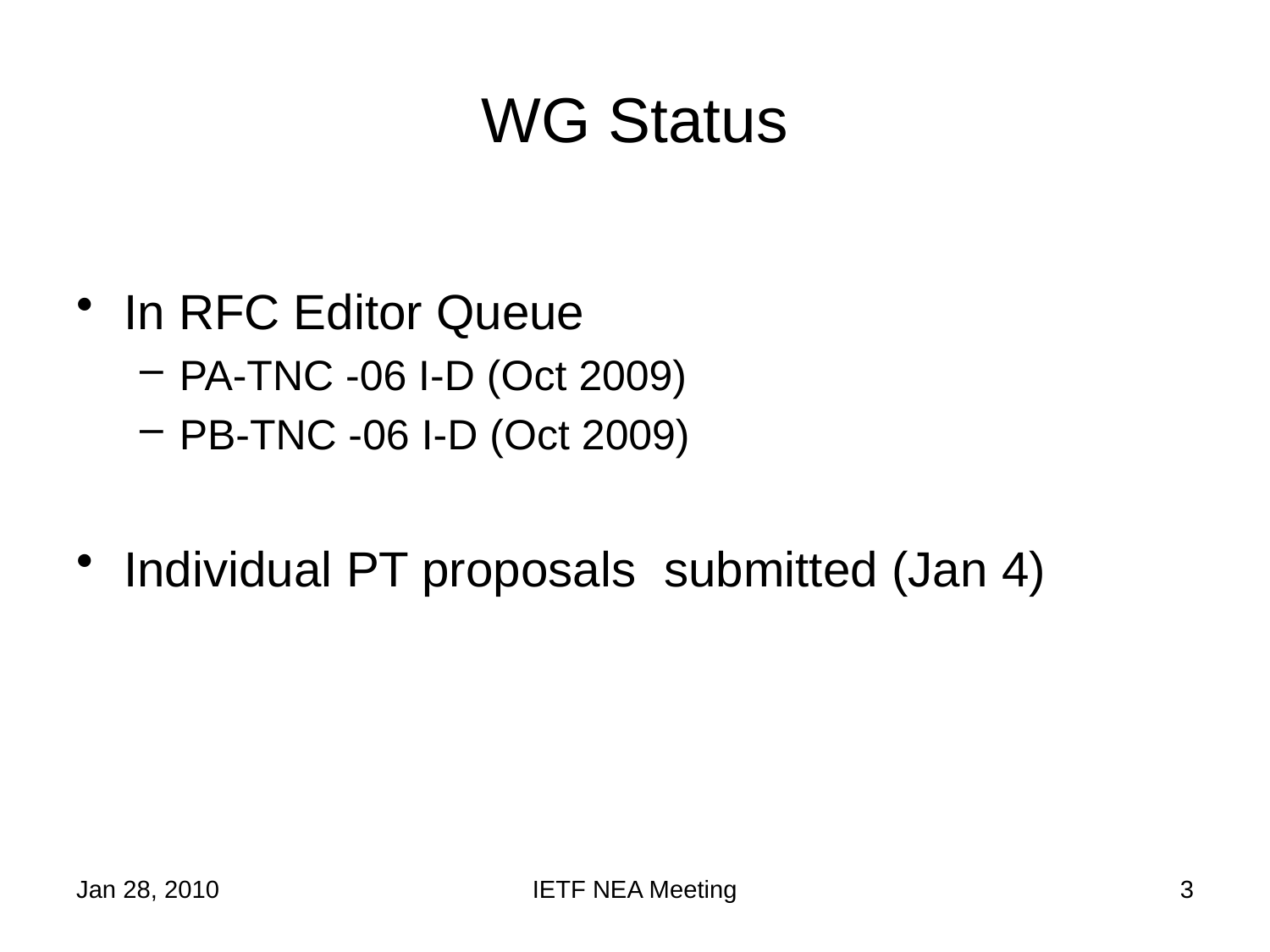

# WG Status

In RFC Editor Queue
PA-TNC -06 I-D (Oct 2009)
PB-TNC -06 I-D (Oct 2009)

Individual PT proposals  submitted (Jan 4)

Jan 28, 2010
IETF NEA Meeting
3